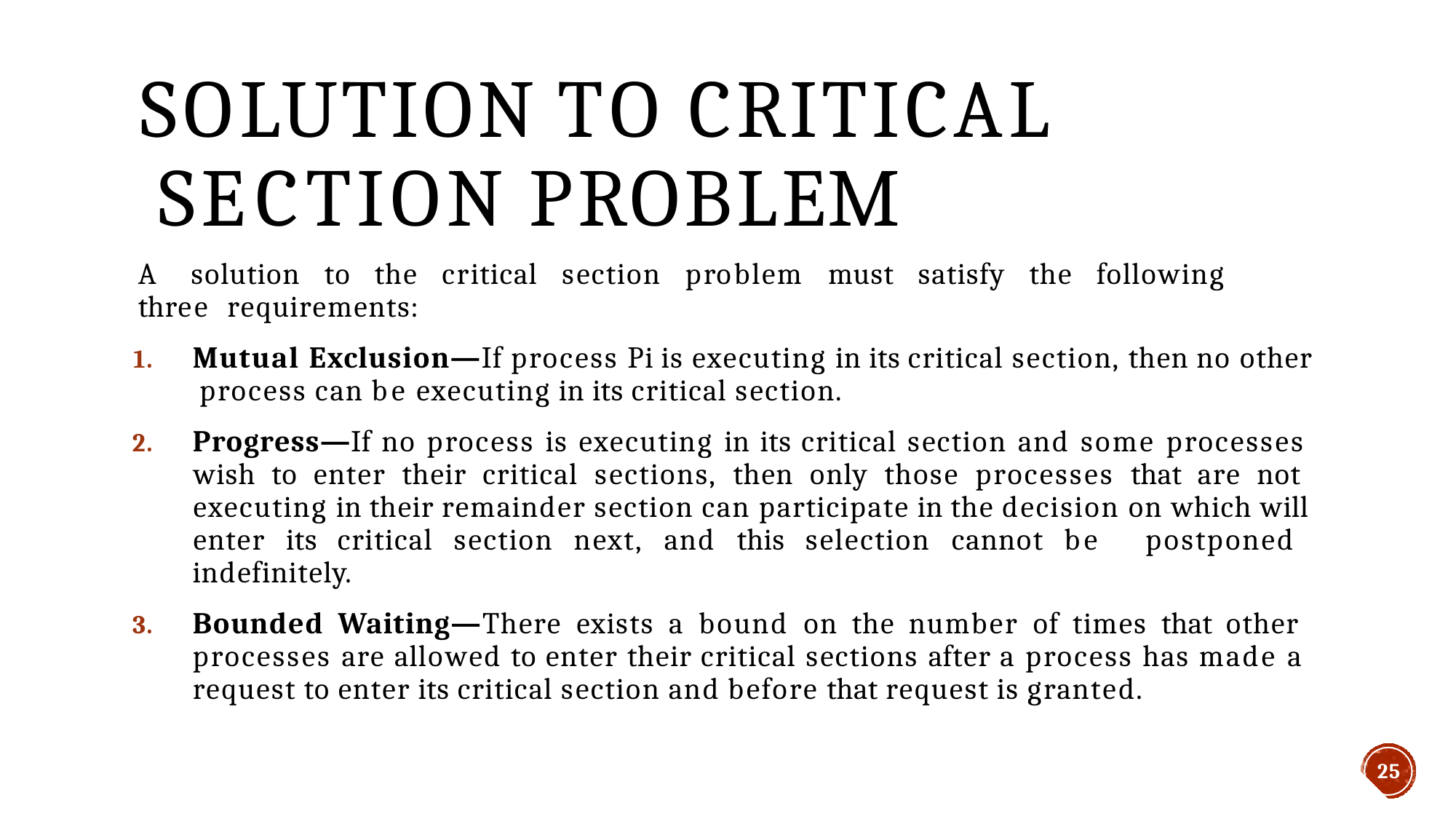

# SOLUTION TO CRITICAL  SECTION PROBLEM
A	solution	to	the	critical	section	problem	must	satisfy	the	following	three  requirements:
Mutual Exclusion—If process Pi is executing in its critical section, then no other  process can be executing in its critical section.
Progress—If no process is executing in its critical section and some processes  wish to enter their critical sections, then only those processes that are not  executing in their remainder section can participate in the decision on which will  enter its critical section next, and this selection cannot be  postponed  indefinitely.
Bounded Waiting—There exists a bound on the number of times that other  processes are allowed to enter their critical sections after a process has made a  request to enter its critical section and before that request is granted.
25